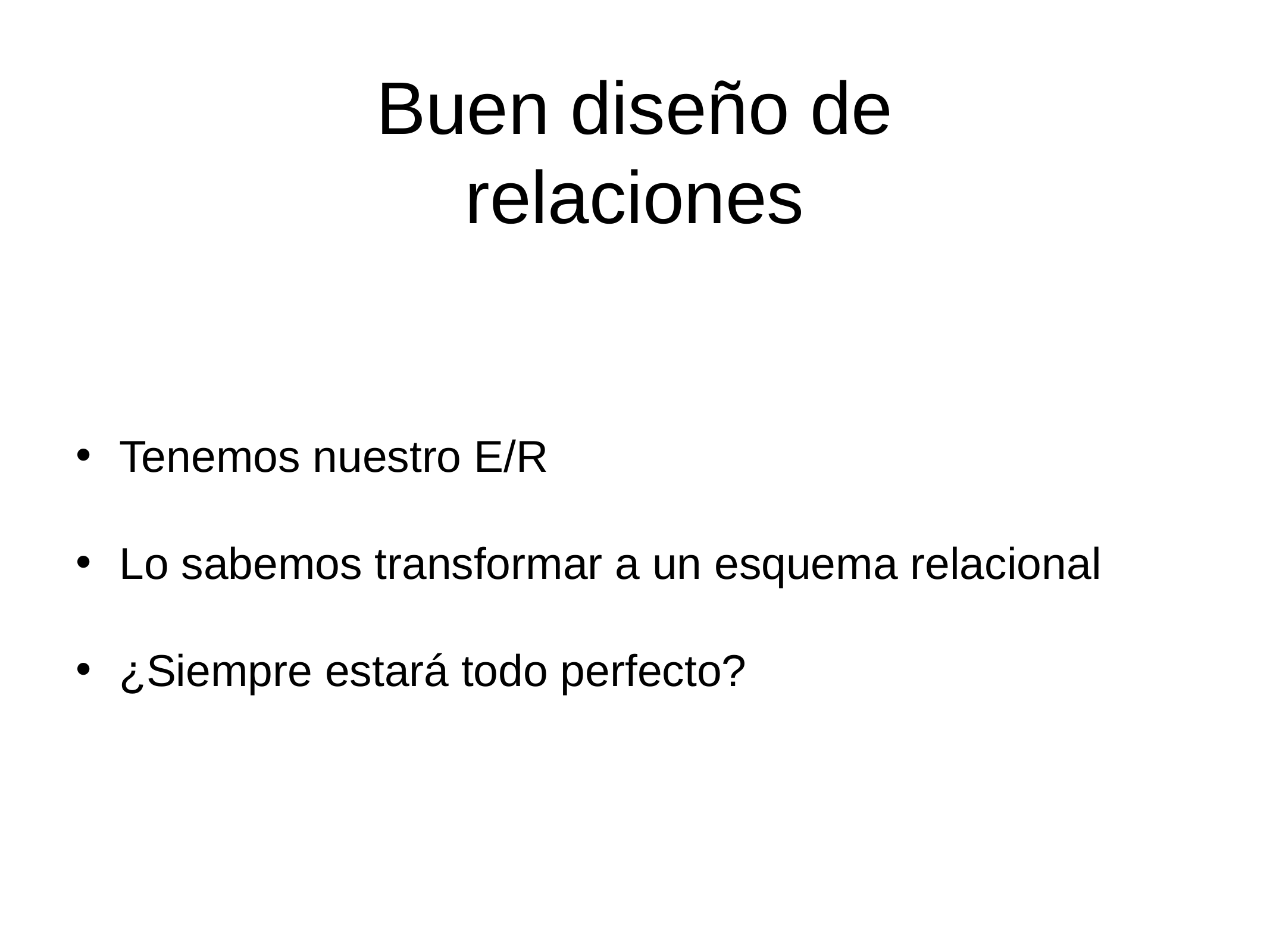

Buen diseño de relaciones
Tenemos nuestro E/R

Lo sabemos transformar a un esquema relacional

¿Siempre estará todo perfecto?